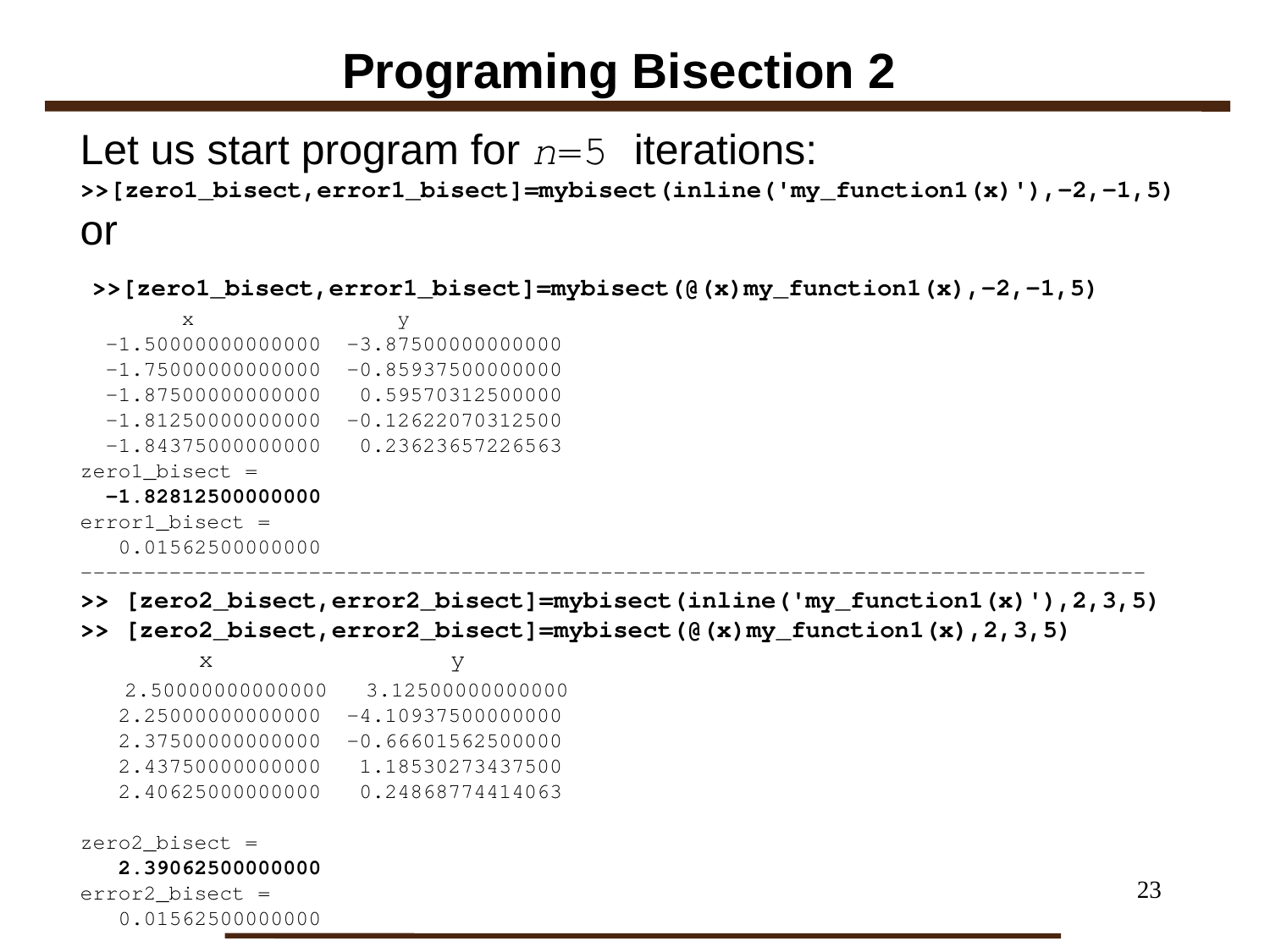

# Programing Bisection 2

Let us start program for n=5 iterations:
>>[zero1_bisect,error1_bisect]=mybisect(inline('my_function1(x)'),-2,-1,5)
or
 >>[zero1_bisect,error1_bisect]=mybisect(@(x)my_function1(x),-2,-1,5)
        x                y
  -1.50000000000000  -3.87500000000000
  -1.75000000000000  -0.85937500000000
  -1.87500000000000   0.59570312500000
  -1.81250000000000  -0.12622070312500
  -1.84375000000000   0.23623657226563
zero1_bisect =
  -1.82812500000000
error1_bisect =
   0.01562500000000
------------------------------------------------------------------------------------
>> [zero2_bisect,error2_bisect]=mybisect(inline('my_function1(x)'),2,3,5)
>> [zero2_bisect,error2_bisect]=mybisect(@(x)my_function1(x),2,3,5)
        x                y
   2.50000000000000   3.12500000000000
   2.25000000000000  -4.10937500000000
   2.37500000000000  -0.66601562500000
   2.43750000000000   1.18530273437500
   2.40625000000000   0.24868774414063

zero2_bisect =
   2.39062500000000
error2_bisect =
   0.01562500000000

23